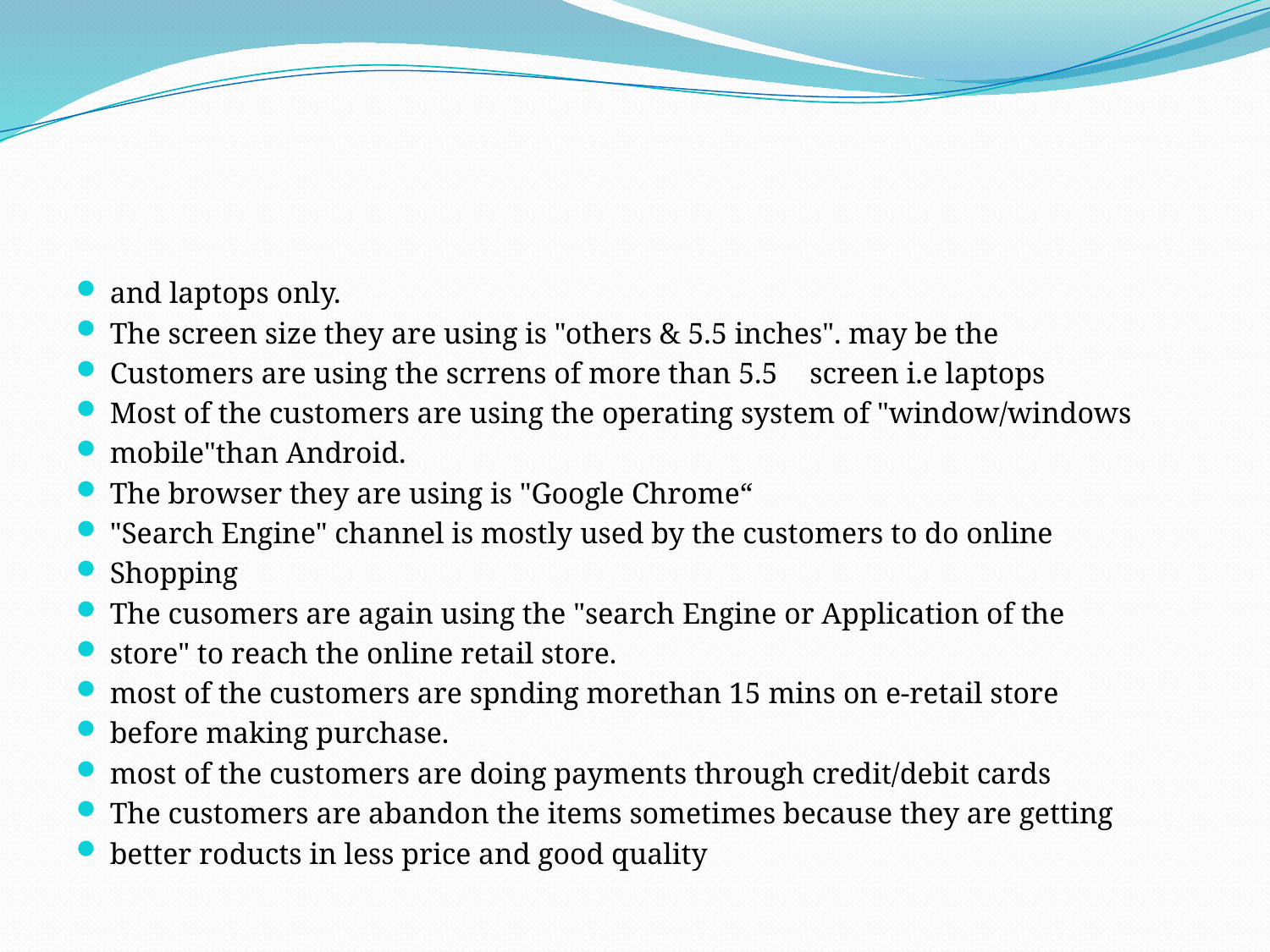

#
and laptops only.
The screen size they are using is "others & 5.5 inches". may be the
Customers are using the scrrens of more than 5.5	screen i.e laptops
Most of the customers are using the operating system of "window/windows
mobile"than Android.
The browser they are using is "Google Chrome“
"Search Engine" channel is mostly used by the customers to do online
Shopping
The cusomers are again using the "search Engine or Application of the
store" to reach the online retail store.
most of the customers are spnding morethan 15 mins on e-retail store
before making purchase.
most of the customers are doing payments through credit/debit cards
The customers are abandon the items sometimes because they are getting
better roducts in less price and good quality